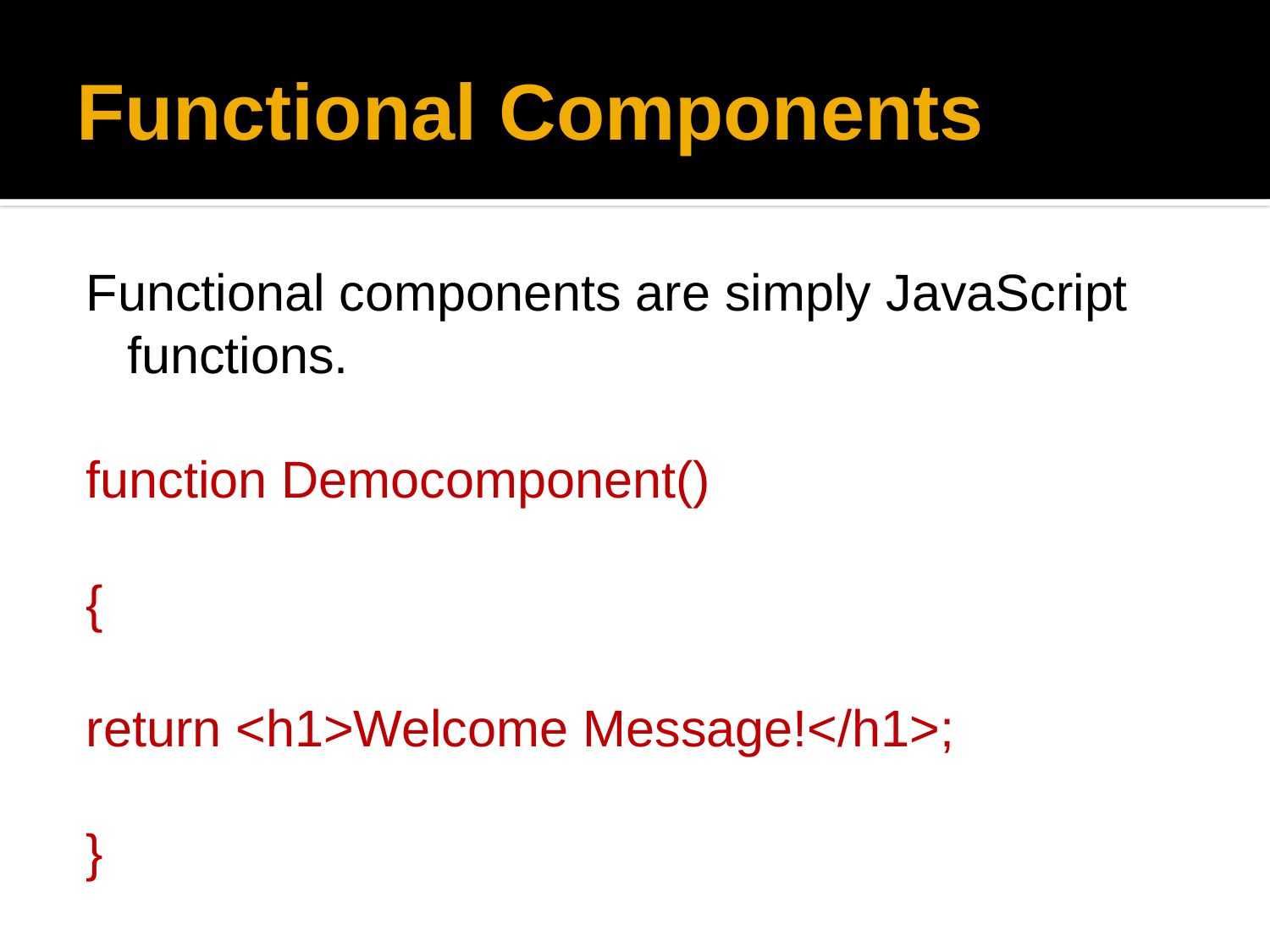

# Functional Components
Functional components are simply JavaScript functions.

function Democomponent()

{

return <h1>Welcome Message!</h1>;

}